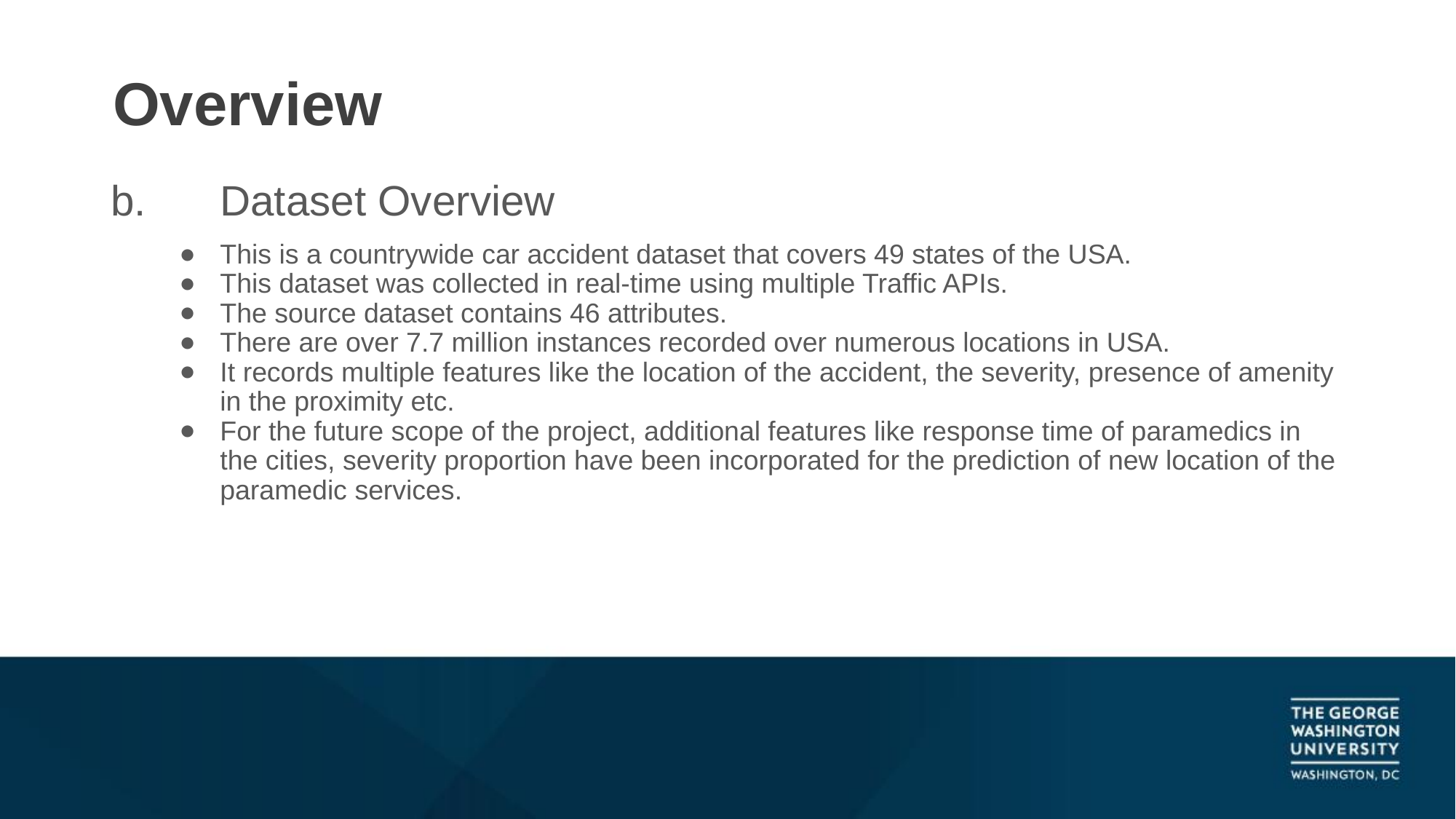

# Overview
b.	Dataset Overview
This is a countrywide car accident dataset that covers 49 states of the USA.
This dataset was collected in real-time using multiple Traffic APIs.
The source dataset contains 46 attributes.
There are over 7.7 million instances recorded over numerous locations in USA.
It records multiple features like the location of the accident, the severity, presence of amenity in the proximity etc.
For the future scope of the project, additional features like response time of paramedics in the cities, severity proportion have been incorporated for the prediction of new location of the paramedic services.